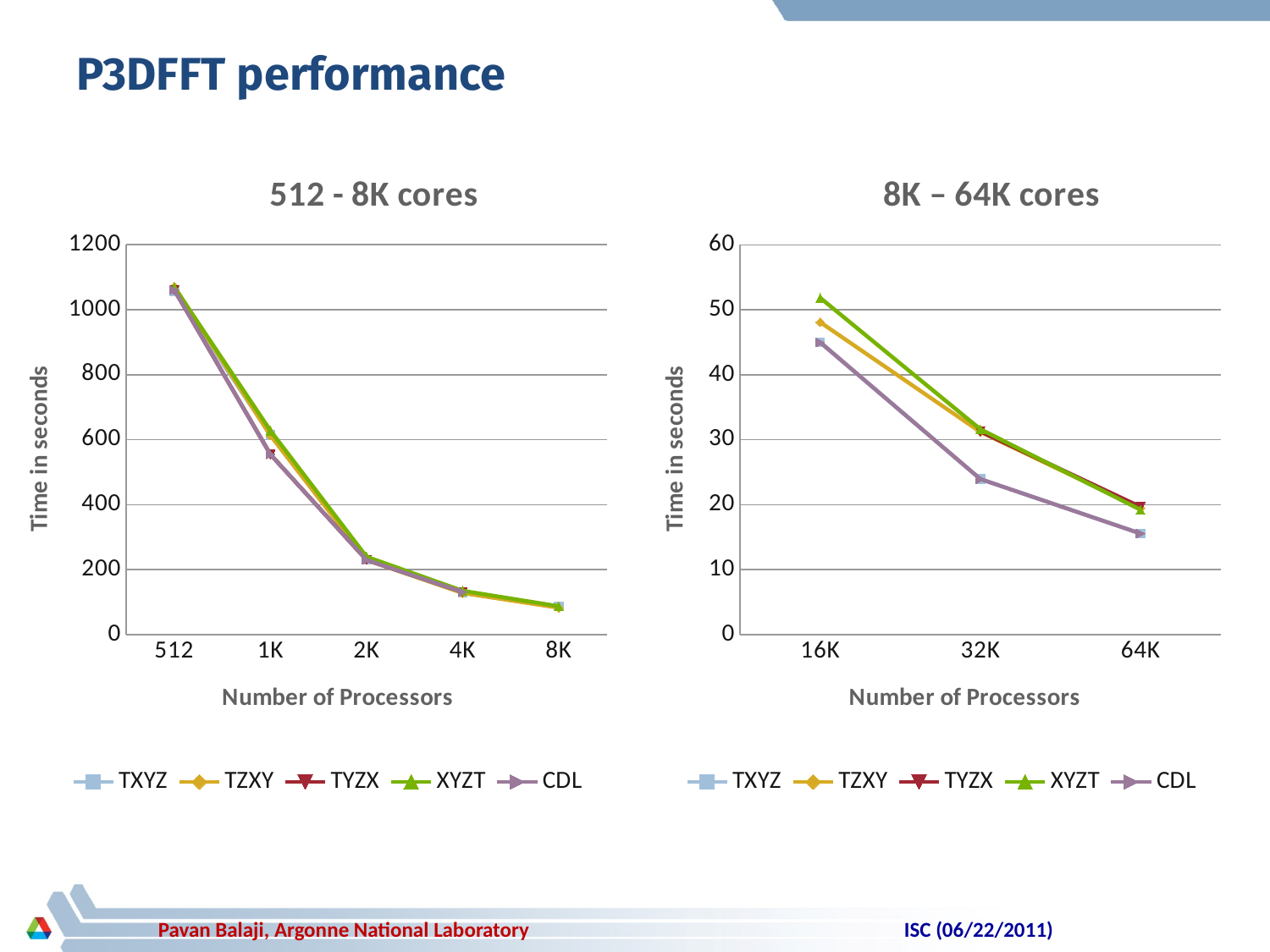

# P3DFFT performance

### Chart: 512 - 8K cores

| Category | TXYZ | TZXY | TYZX | XYZT | CDL |
|---|---|---|---|---|---|
| 512 | 1057.9938436611765 | 1071.727039555294 | 1060.9882610870607 | 1069.1670661505882 | 1060.9882610870607 |
| 1K | 614.394942588235 | 613.329911251765 | 554.916350588235 | 627.947765454118 | 554.916350588235 |
| 2K | 230.187997597647 | 230.14468561176454 | 230.039398145882 | 239.92414948235336 | 230.039398145882 |
| 4K | 128.75954123294076 | 128.220743809412 | 131.42034151058826 | 135.165628708235 | 131.42034151058826 |
| 8K | 87.0333139552941 | 82.76796728470605 | None | 87.5068540823529 | None |

### Chart: 8K – 64K cores

| Category | TXYZ | TZXY | TYZX | XYZT | CDL |
|---|---|---|---|---|---|
| 16K | 44.98772178117643 | 48.0863003505882 | None | 51.8287847835294 | 44.98772178117643 |
| 32K | 23.959065078823528 | 31.209166332941134 | 31.285536078823462 | 31.62064800823529 | 23.959065078823528 |
| 64K | 15.56873655294119 | 19.463660202352898 | 19.682158734117646 | 19.23152231294115 | 15.56873655294119 |
ISC (06/22/2011)